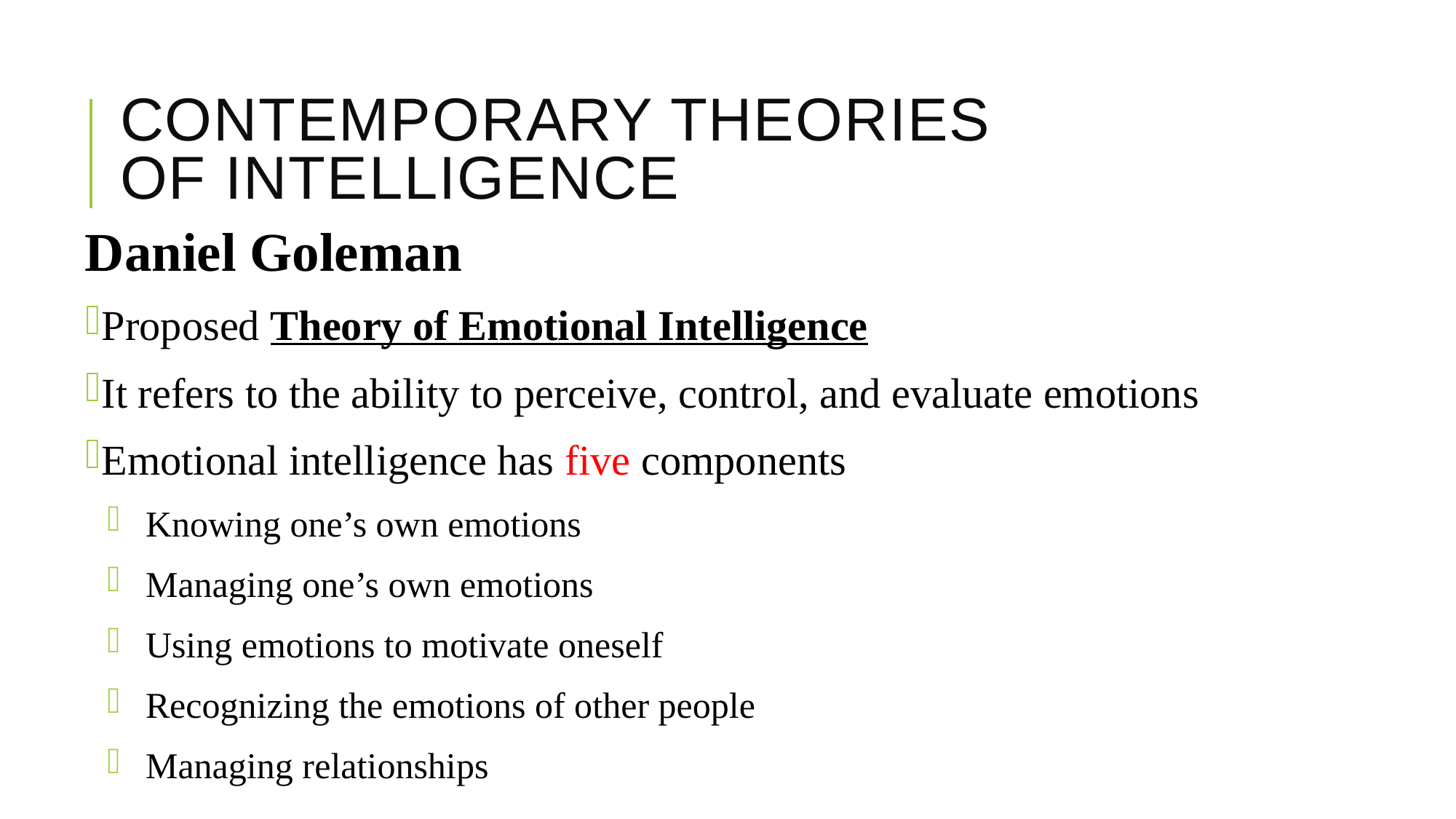

# Contemporary Theories of Intelligence
Daniel Goleman
Proposed Theory of Emotional Intelligence
It refers to the ability to perceive, control, and evaluate emotions
Emotional intelligence has five components
Knowing one’s own emotions
Managing one’s own emotions
Using emotions to motivate oneself
Recognizing the emotions of other people
Managing relationships